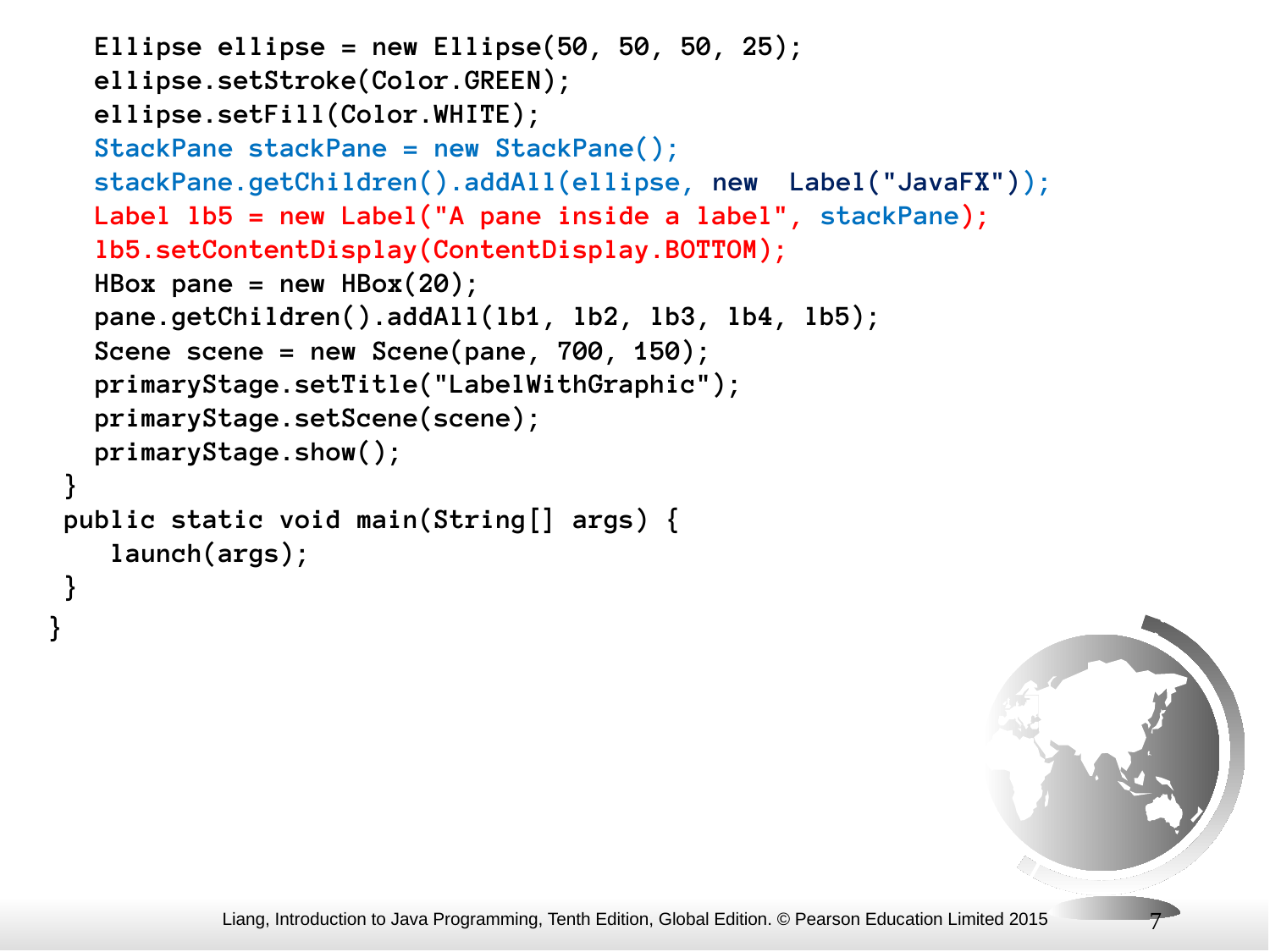

Ellipse ellipse = new Ellipse(50, 50, 50, 25);
    ellipse.setStroke(Color.GREEN);
    ellipse.setFill(Color.WHITE);
    StackPane stackPane = new StackPane();
    stackPane.getChildren().addAll(ellipse, new  Label("JavaFX"));
    Label lb5 = new Label("A pane inside a label", stackPane);
    lb5.setContentDisplay(ContentDisplay.BOTTOM);
    HBox pane = new HBox(20);
    pane.getChildren().addAll(lb1, lb2, lb3, lb4, lb5);
    Scene scene = new Scene(pane, 700, 150);
    primaryStage.setTitle("LabelWithGraphic");
    primaryStage.setScene(scene);
    primaryStage.show();
  }
  public static void main(String[] args) {
     launch(args);
  }
 }
7